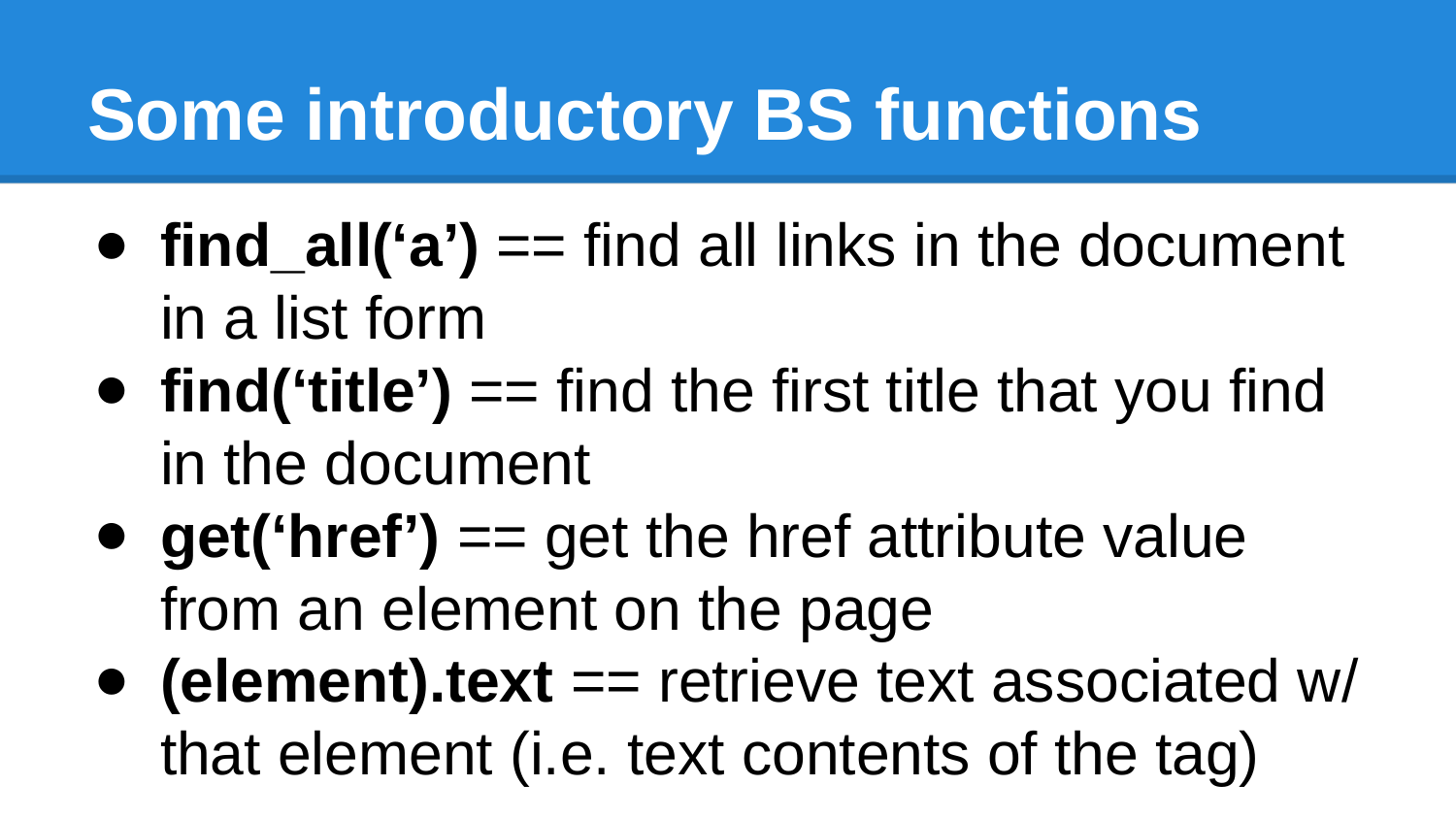

# Some introductory BS functions
find_all(‘a’) == find all links in the document in a list form
find(‘title’) == find the first title that you find in the document
get(‘href’) == get the href attribute value from an element on the page
(element).text == retrieve text associated w/ that element (i.e. text contents of the tag)